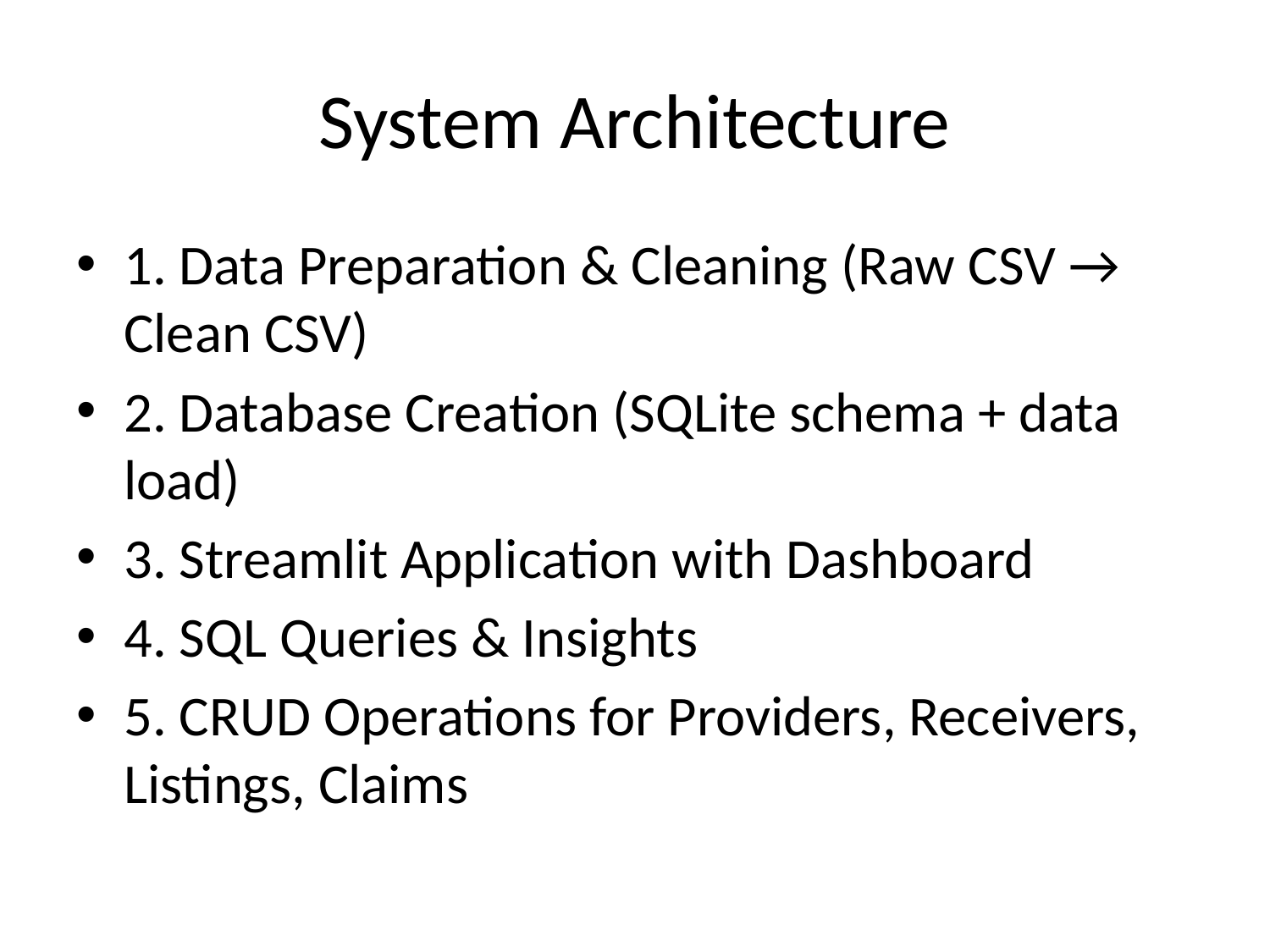

# System Architecture
1. Data Preparation & Cleaning (Raw CSV → Clean CSV)
2. Database Creation (SQLite schema + data load)
3. Streamlit Application with Dashboard
4. SQL Queries & Insights
5. CRUD Operations for Providers, Receivers, Listings, Claims